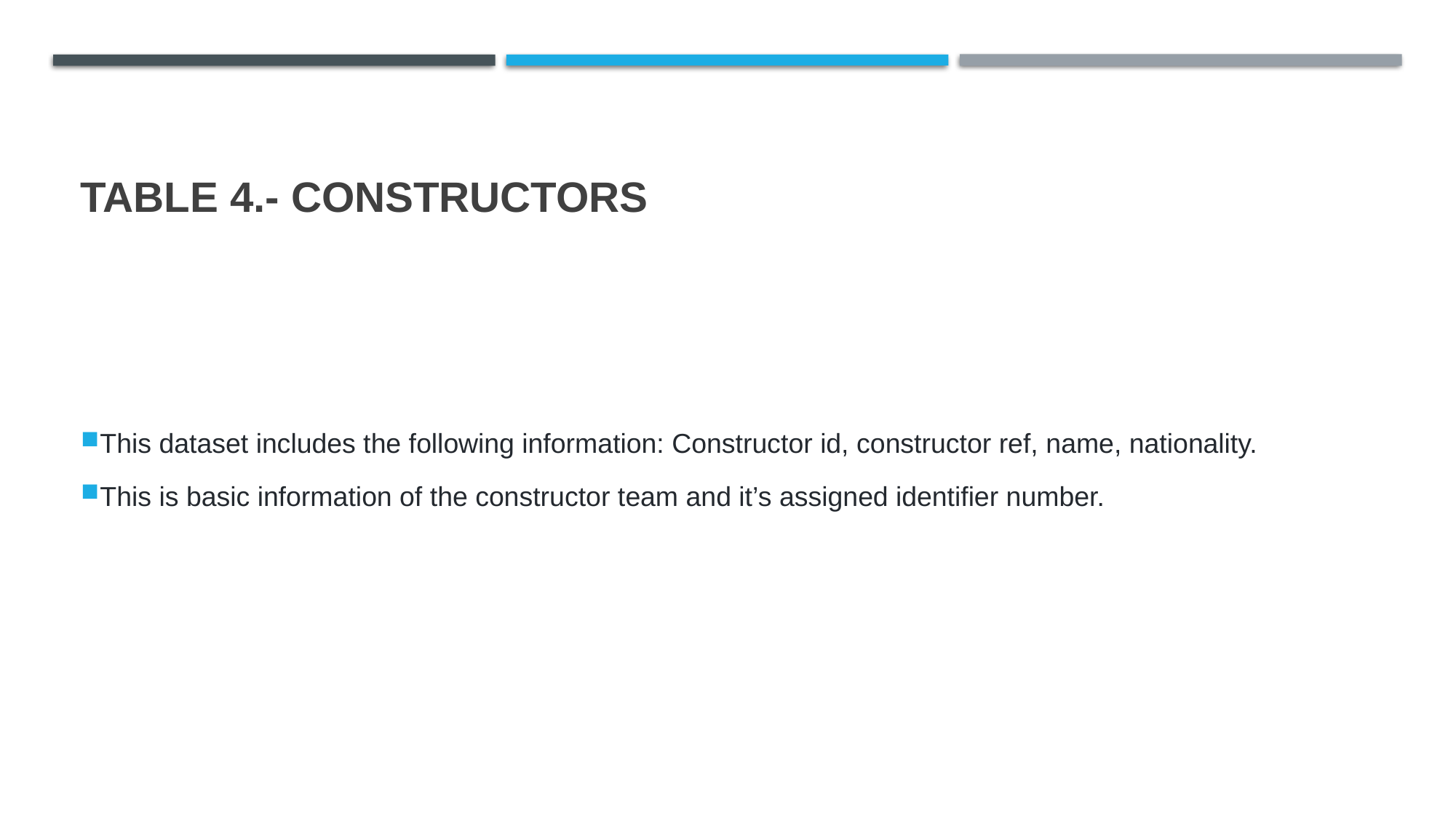

# Table 4.- Constructors
This dataset includes the following information: Constructor id, constructor ref, name, nationality.
This is basic information of the constructor team and it’s assigned identifier number.